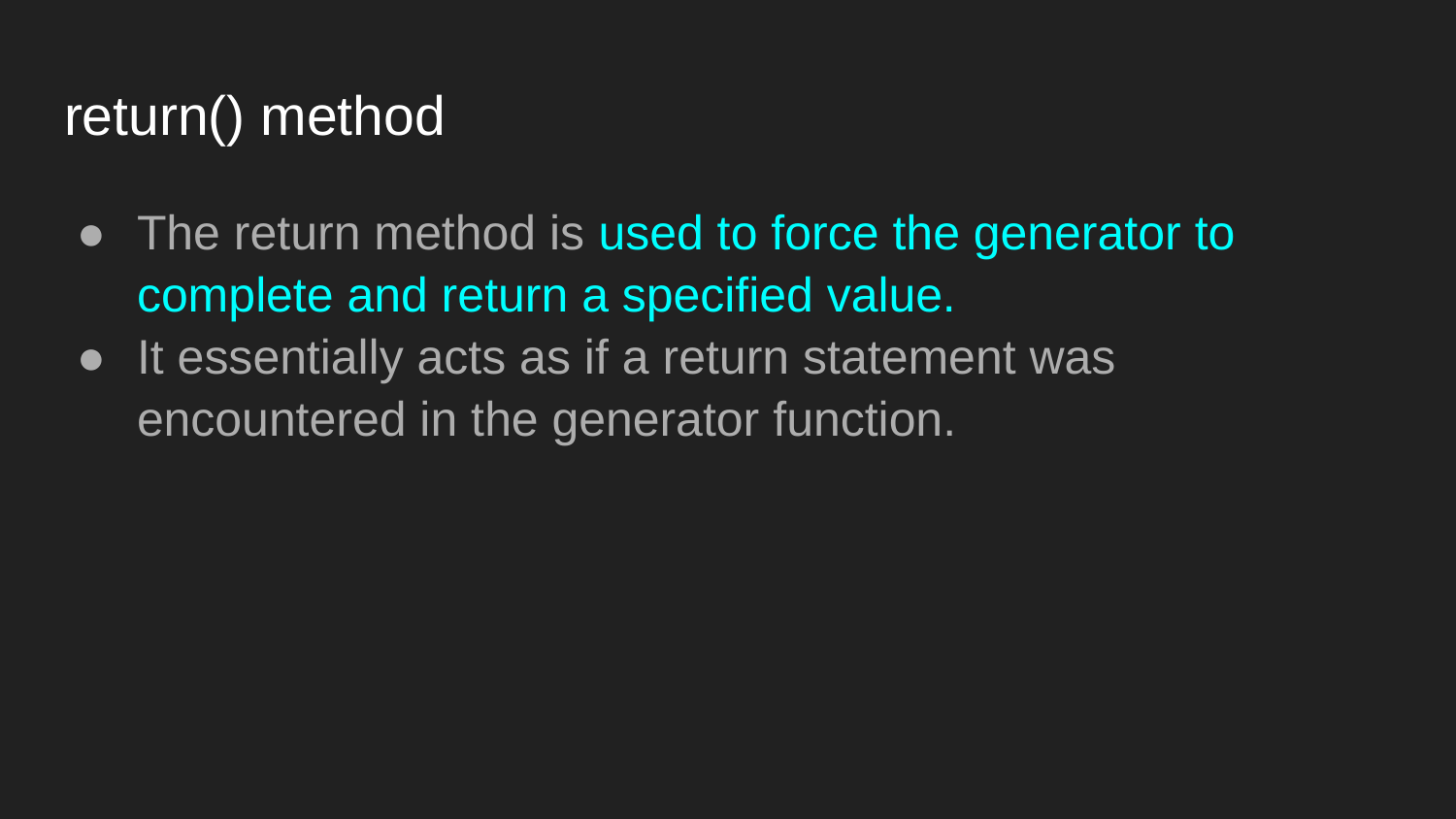

# return() method
The return method is used to force the generator to complete and return a specified value.
It essentially acts as if a return statement was encountered in the generator function.